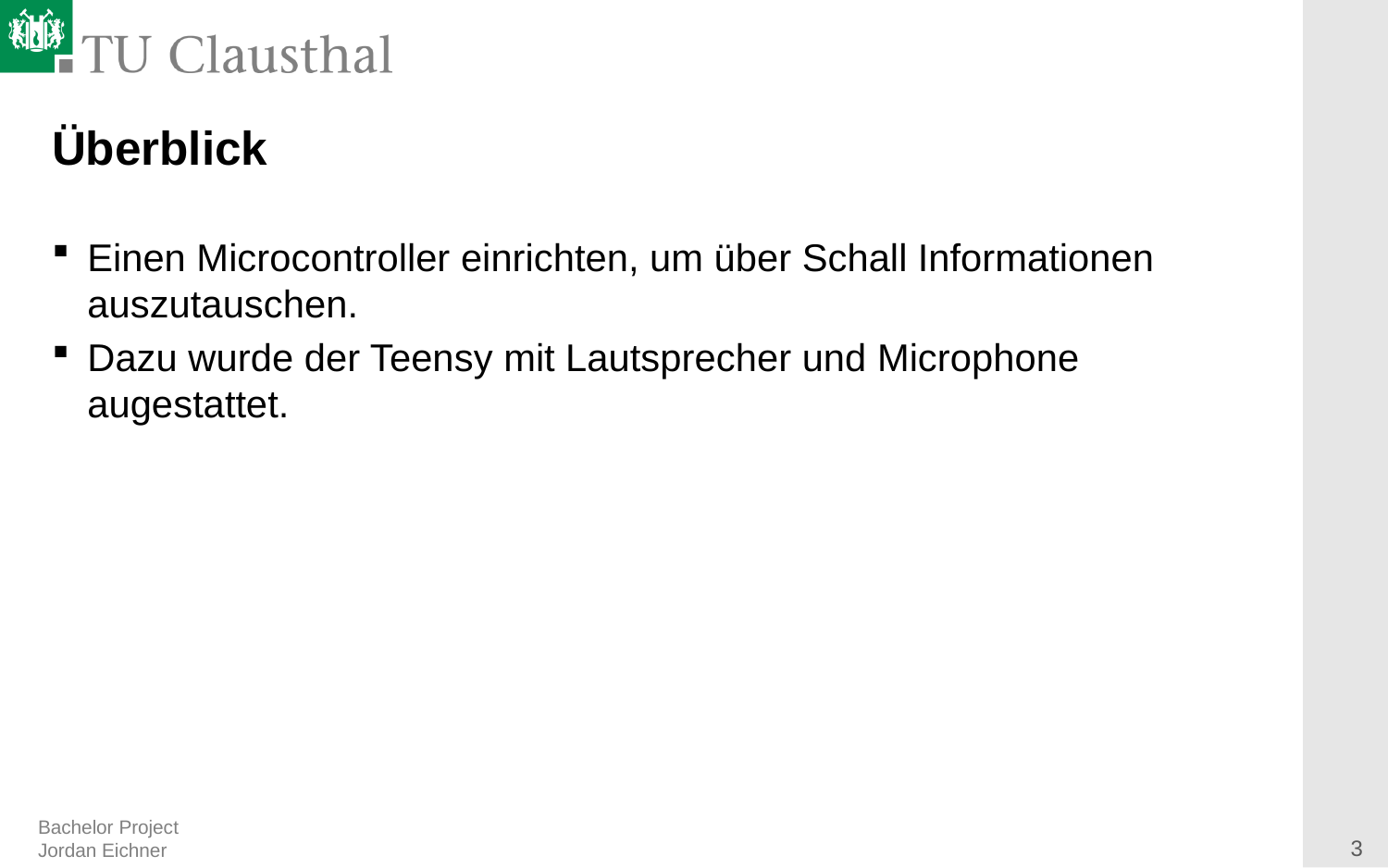

# Überblick
Einen Microcontroller einrichten, um über Schall Informationen auszutauschen.
Dazu wurde der Teensy mit Lautsprecher und Microphone augestattet.